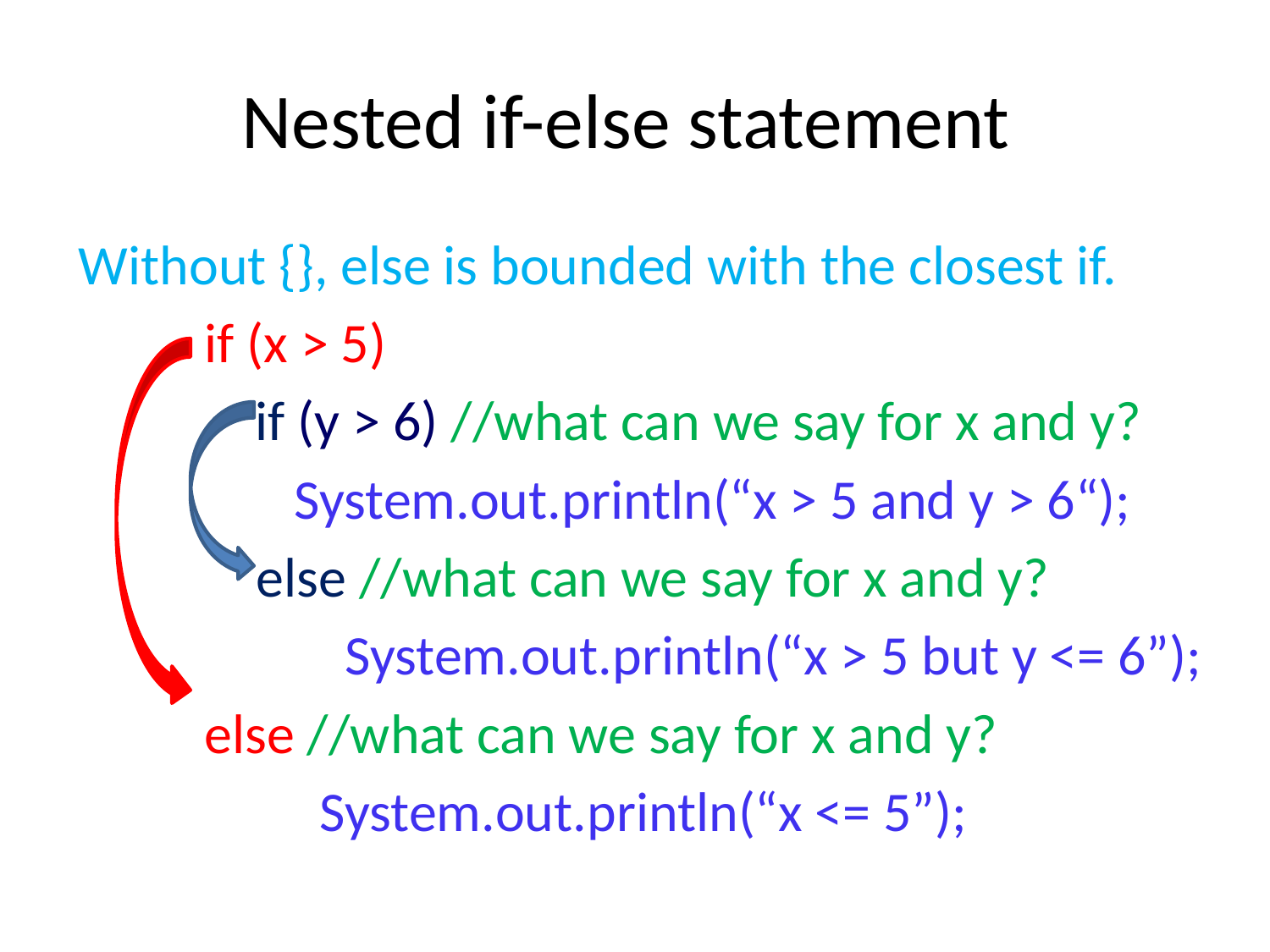

# Nested if-else statement
Without {}, else is bounded with the closest if.
	if (x > 5)
   	    if (y > 6) //what can we say for x and y?
                 System.out.println(“x > 5 and y > 6“);
              else //what can we say for x and y?
                     System.out.println(“x > 5 but y <= 6”);
	else //what can we say for x and y?
                   System.out.println(“x <= 5”);